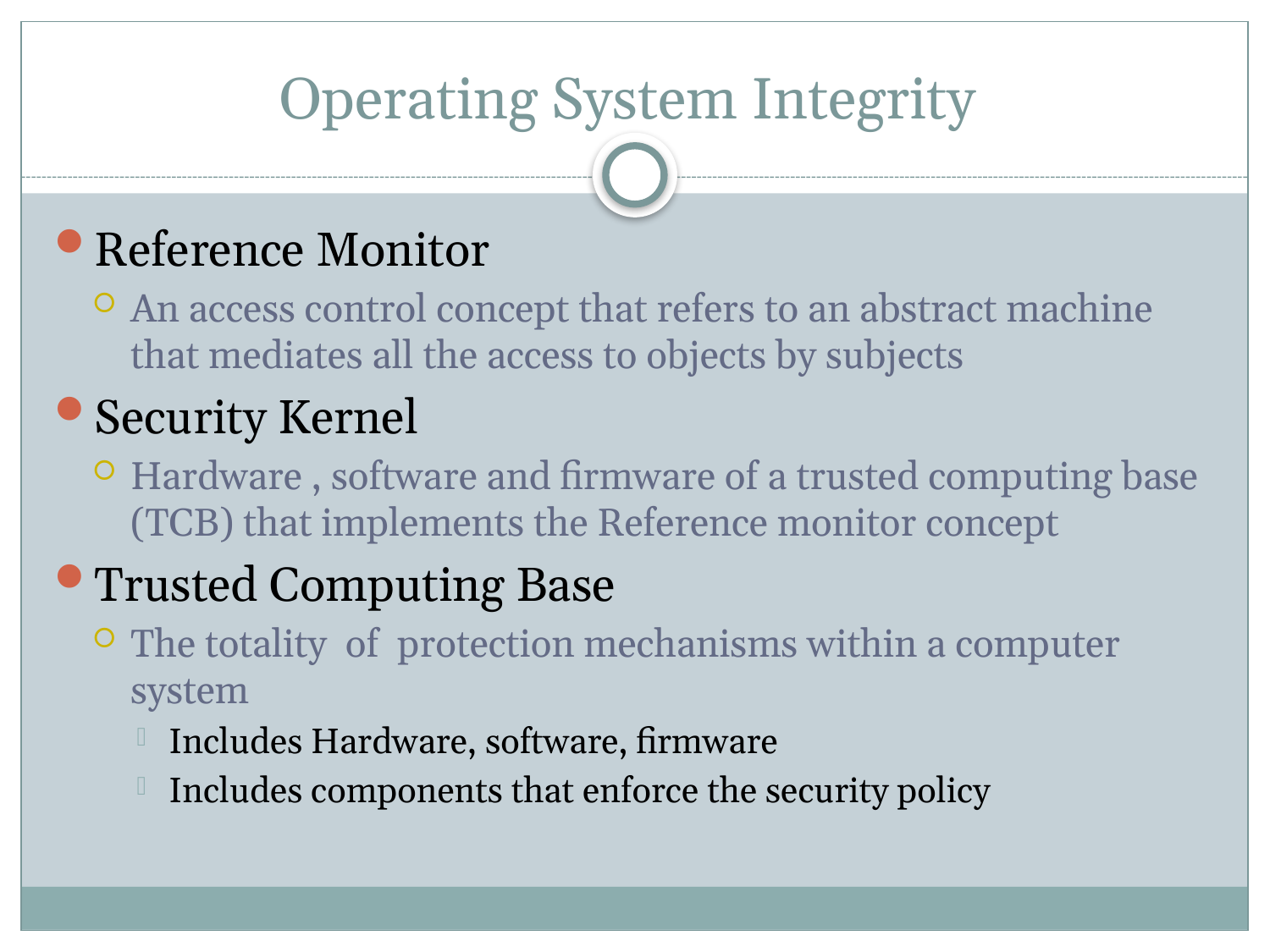

# Operating System Integrity
Reference Monitor
An access control concept that refers to an abstract machine that mediates all the access to objects by subjects
Security Kernel
Hardware , software and firmware of a trusted computing base (TCB) that implements the Reference monitor concept
Trusted Computing Base
The totality  of  protection mechanisms within a computer system
Includes Hardware, software, firmware
Includes components that enforce the security policy